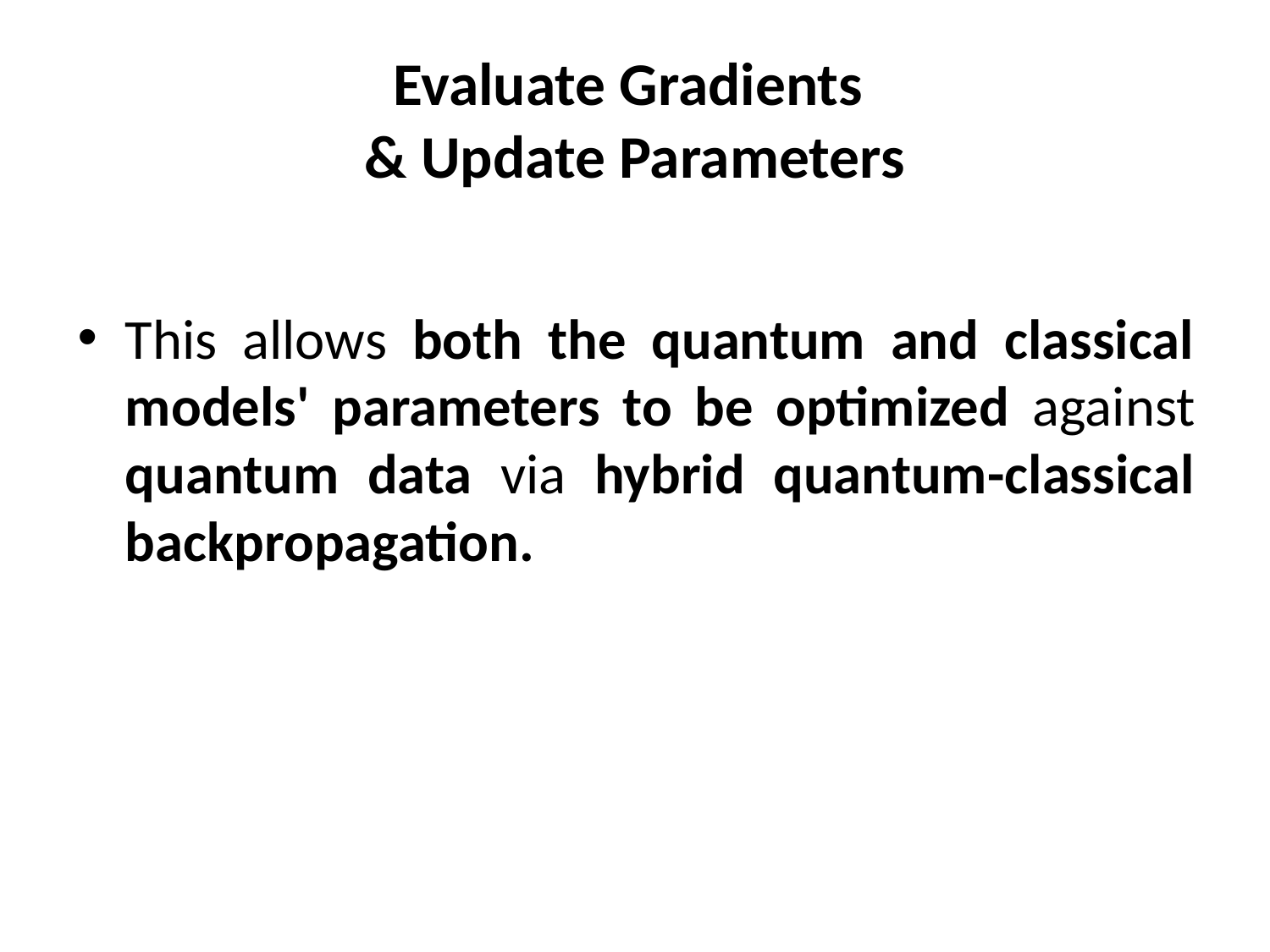

# Evaluate Gradients & Update Parameters
This allows both the quantum and classical models' parameters to be optimized against quantum data via hybrid quantum-classical backpropagation.